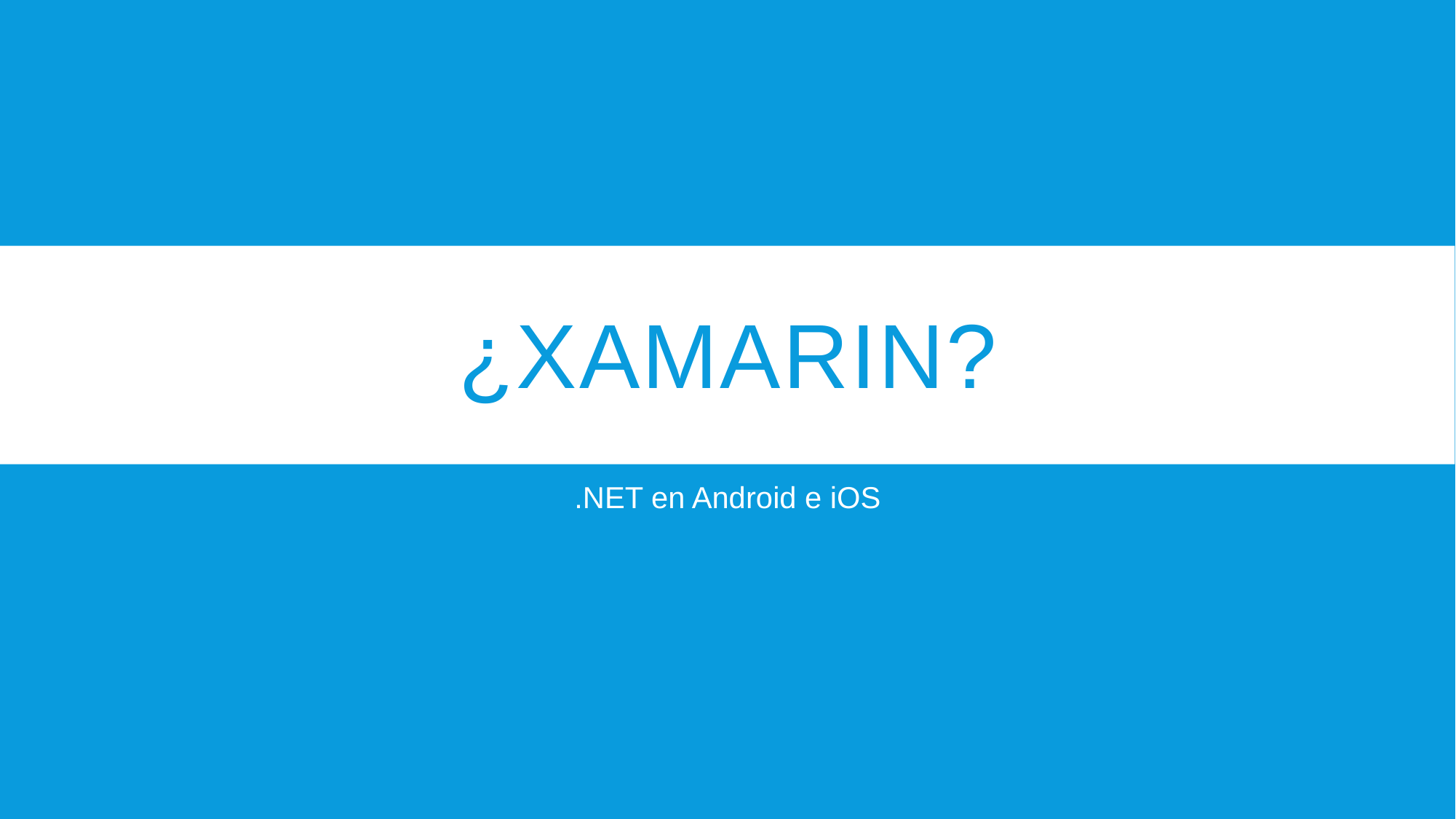

# ¿Xamarin?
.NET en Android e iOS